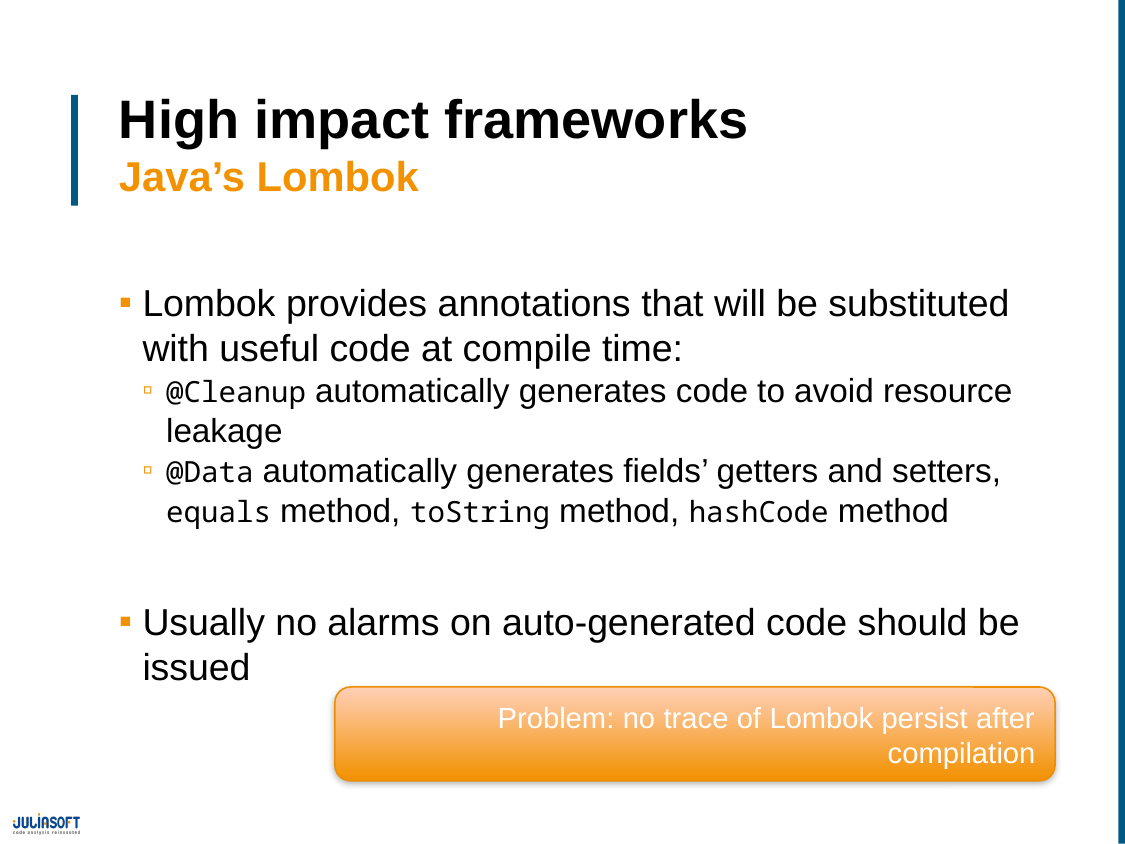

# High impact frameworks Java’s Lombok
Lombok provides annotations that will be substituted with useful code at compile time:
@Cleanup automatically generates code to avoid resource leakage
@Data automatically generates fields’ getters and setters, equals method, toString method, hashCode method

Usually no alarms on auto-generated code should be issued

Problem: no trace of Lombok persist after compilation